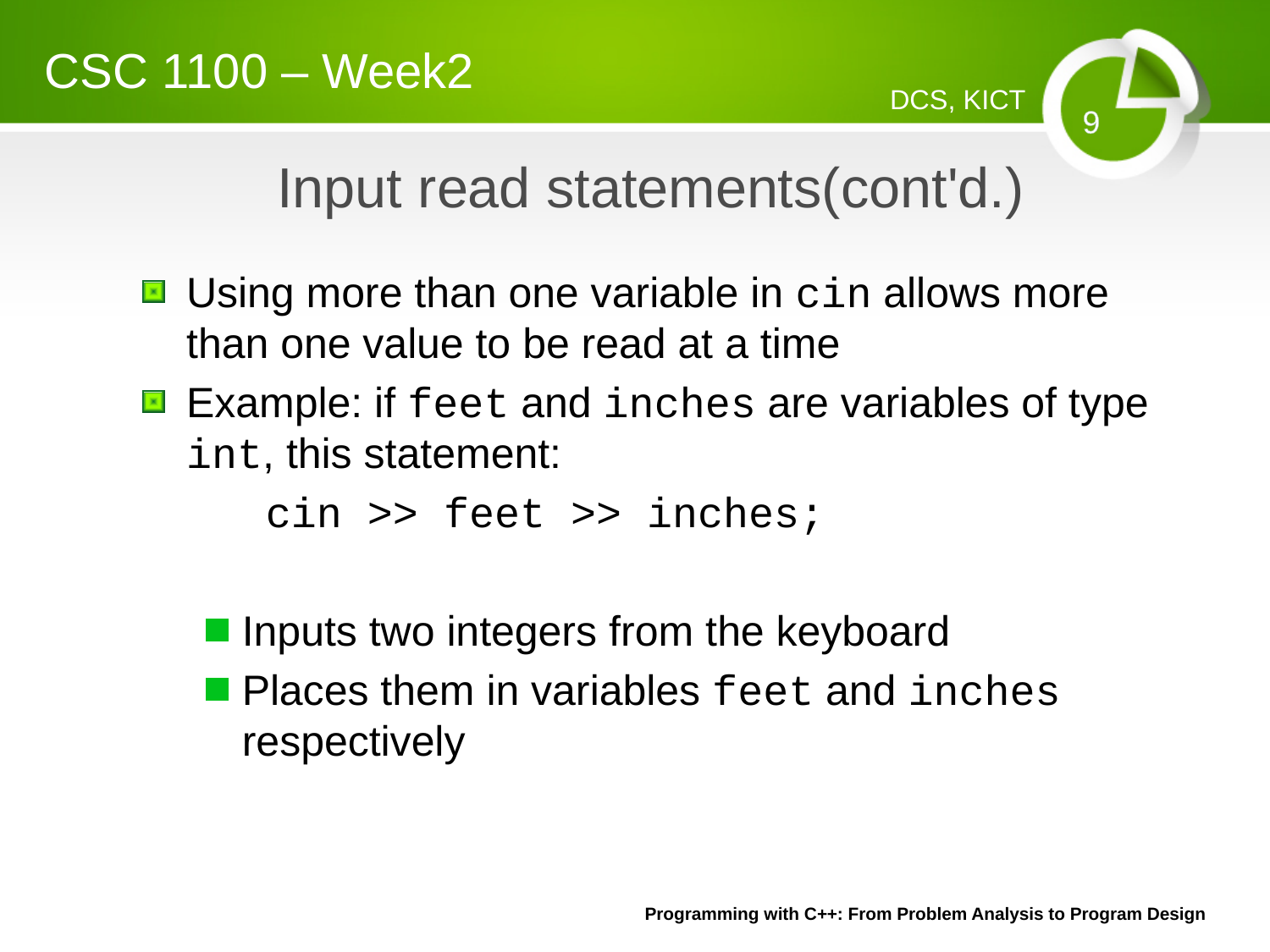

CSC 1100 – Week2
DCS, KICT
9
Input read statements(cont'd.)
Using more than one variable in cin allows more than one value to be read at a time
Example: if feet and inches are variables of type int, this statement:
	cin >> feet >> inches;

Inputs two integers from the keyboard
Places them in variables feet and inches respectively
9
C++ Programming: From Problem Analysis to Program Design, Seventh Edition
Programming with C++: From Problem Analysis to Program Design